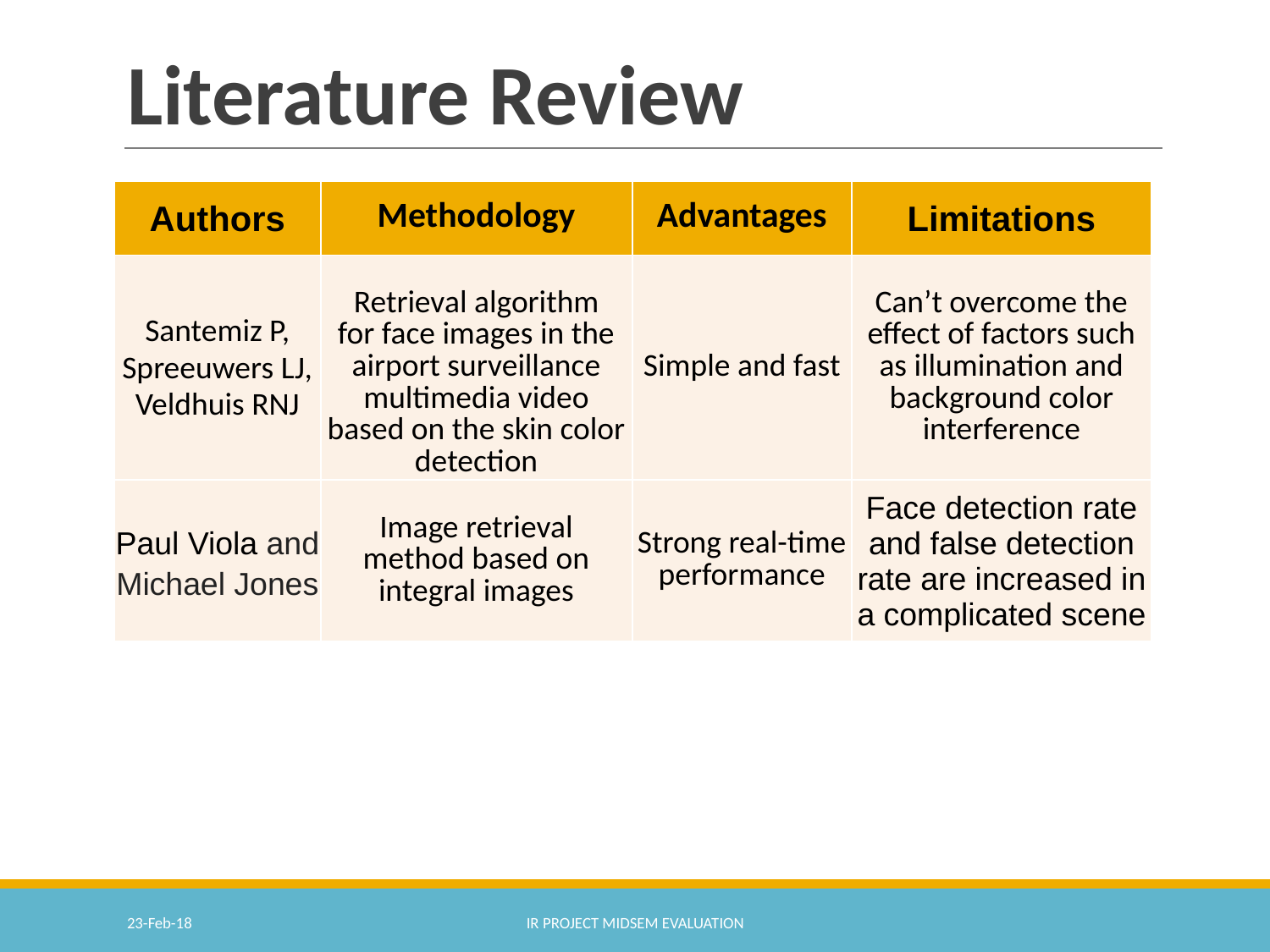

# Literature Review
| Authors | Methodology | Advantages | Limitations |
| --- | --- | --- | --- |
| Santemiz P, Spreeuwers LJ, Veldhuis RNJ | Retrieval algorithm for face images in the airport surveillance multimedia video based on the skin color detection | Simple and fast | Can’t overcome the effect of factors such as illumination and background color interference |
| Paul Viola and Michael Jones | Image retrieval method based on integral images | Strong real-time performance | Face detection rate and false detection rate are increased in a complicated scene |
23-Feb-18
IR PROJECT MIDSEM EVALUATION